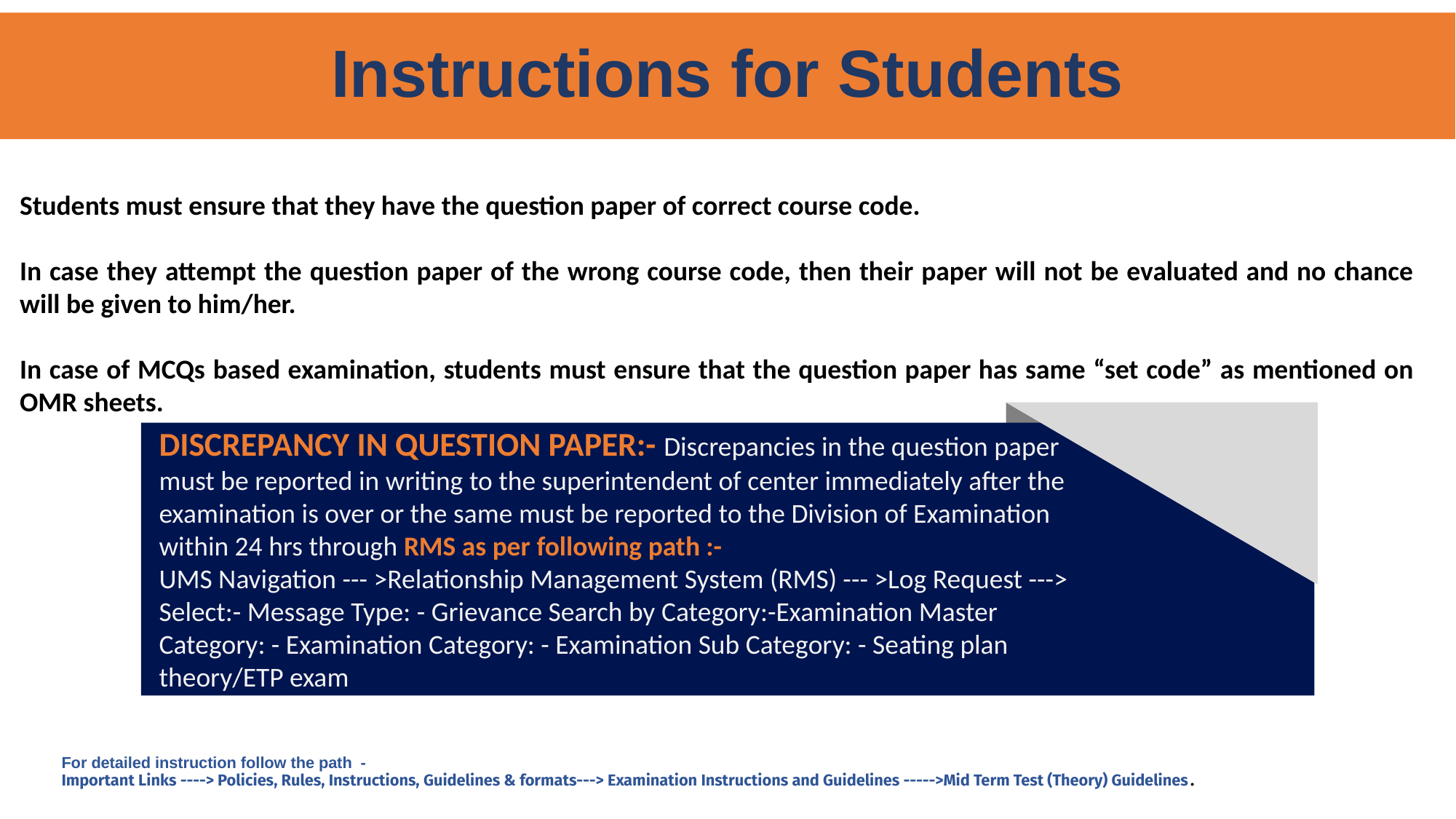

Instructions for Students
Students must ensure that they have the question paper of correct course code.

In case they attempt the question paper of the wrong course code, then their paper will not be evaluated and no chance will be given to him/her.

In case of MCQs based examination, students must ensure that the question paper has same “set code” as mentioned on OMR sheets.

DISCREPANCY IN QUESTION PAPER:- Discrepancies in the question paper must be reported in writing to the superintendent of center immediately after the examination is over or the same must be reported to the Division of Examination within 24 hrs through RMS as per following path :-
UMS Navigation --- >Relationship Management System (RMS) --- >Log Request ---> Select:- Message Type: - Grievance Search by Category:-Examination Master Category: - Examination Category: - Examination Sub Category: - Seating plan theory/ETP exam

02

For detailed instruction follow the path  -
Important Links ----> Policies, Rules, Instructions, Guidelines & formats---> Examination Instructions and Guidelines ----->Mid Term Test (Theory) Guidelines.